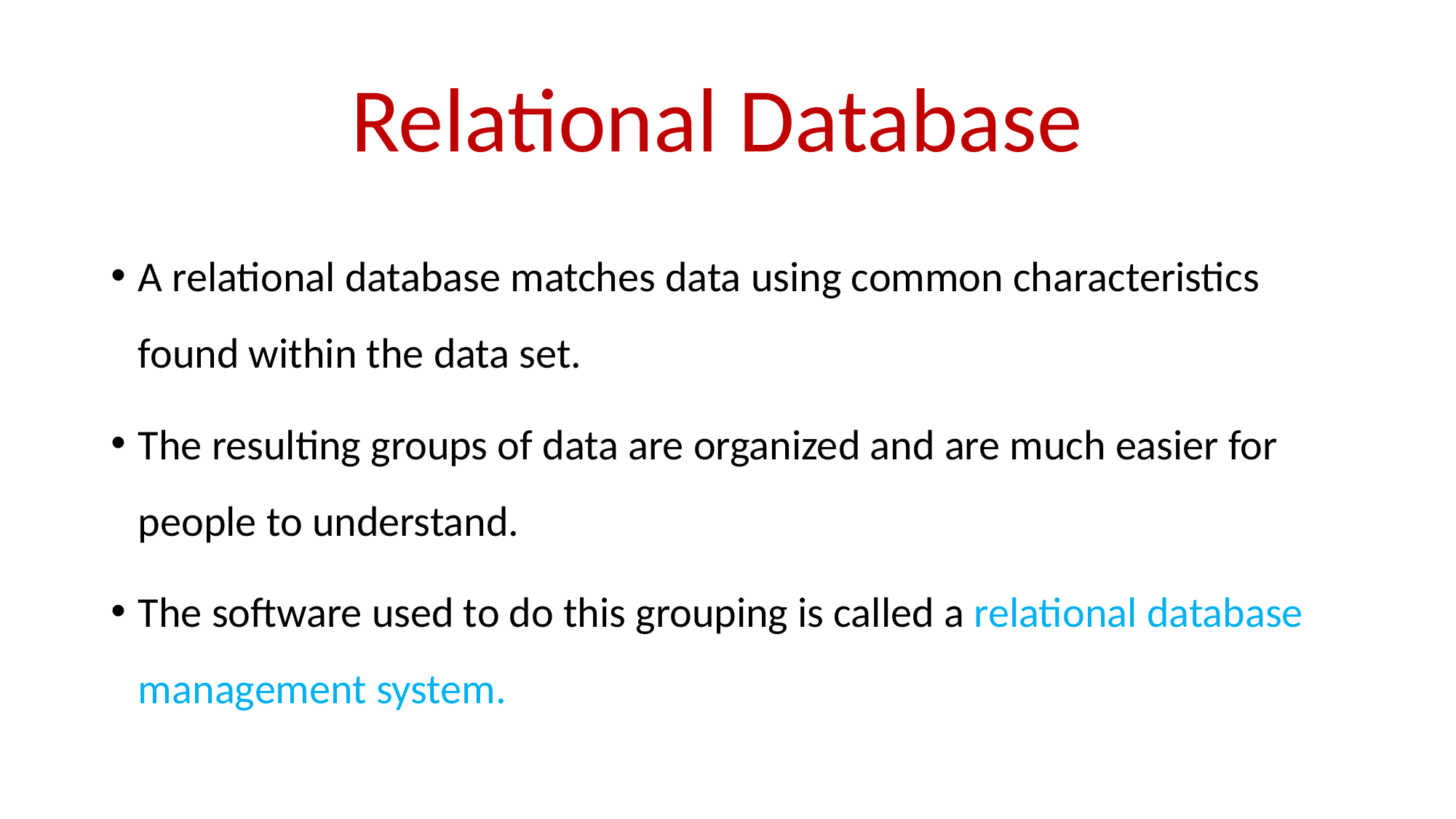

# Relational Database
A relational database matches data using common characteristics found within the data set.
The resulting groups of data are organized and are much easier for people to understand.
The software used to do this grouping is called a relational database management system.